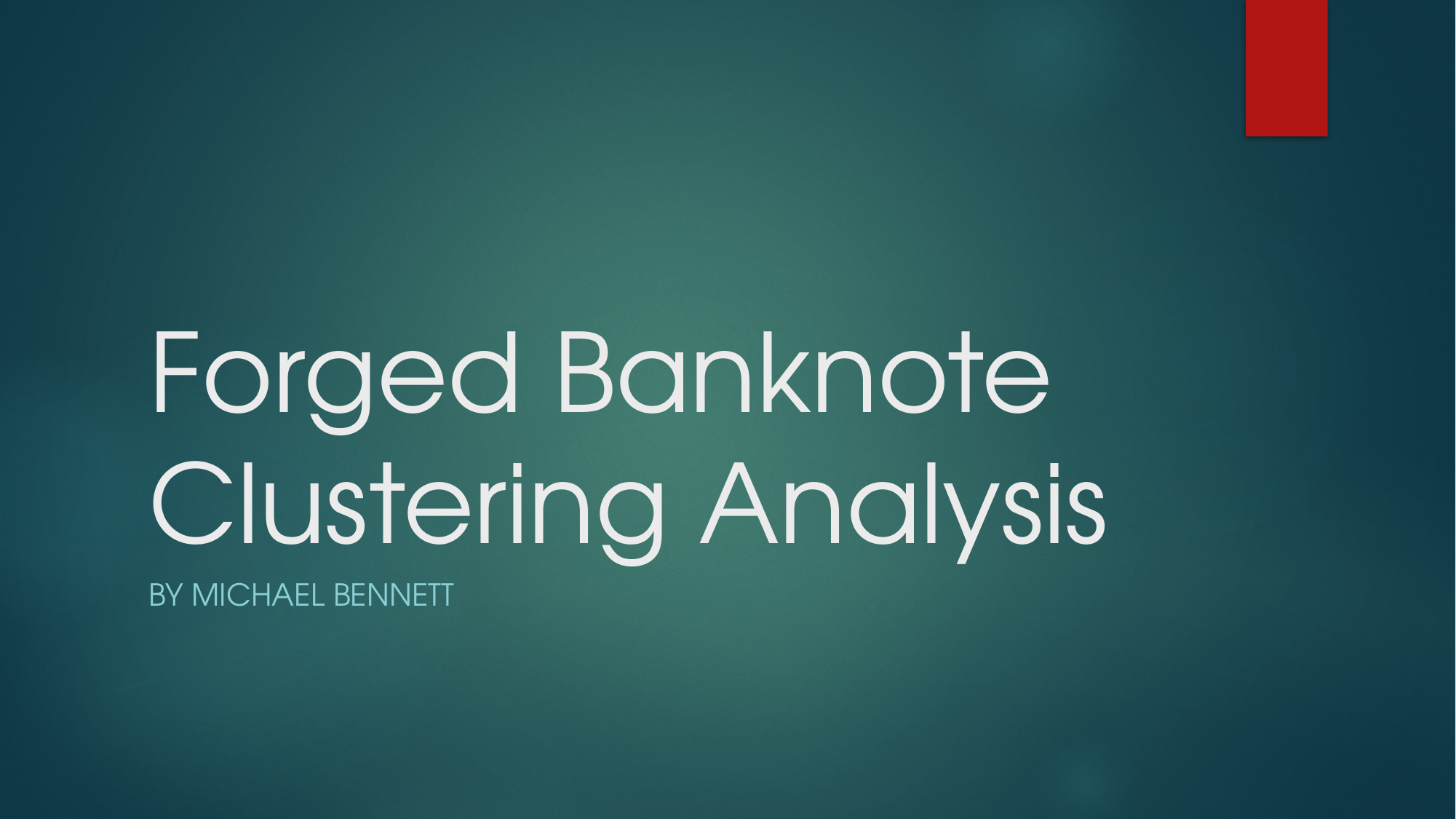

# Forged Banknote Clustering Analysis
By Michael Bennett